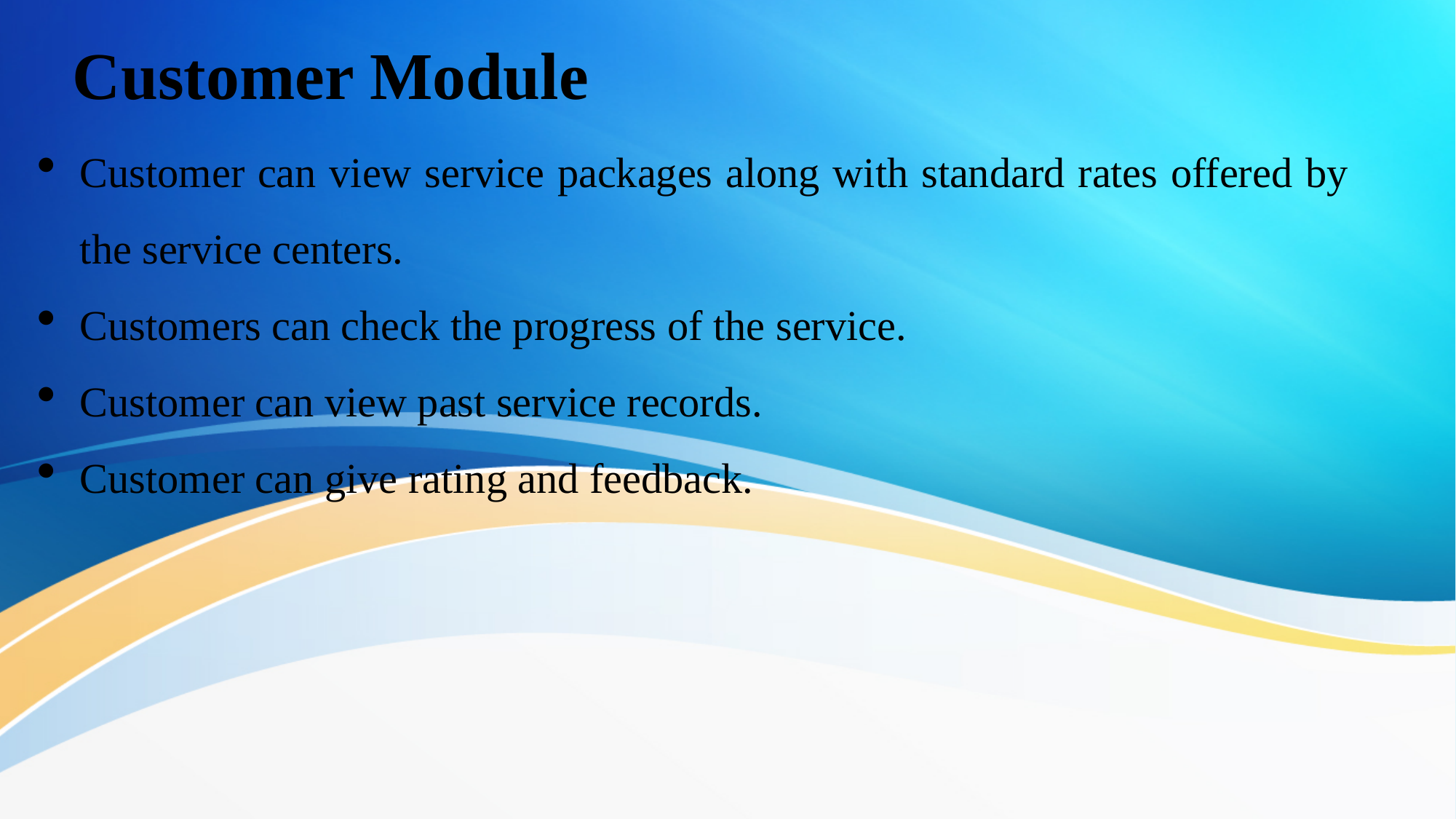

# Customer Module
Customer can view service packages along with standard rates offered by the service centers.
Customers can check the progress of the service.
Customer can view past service records.
Customer can give rating and feedback.